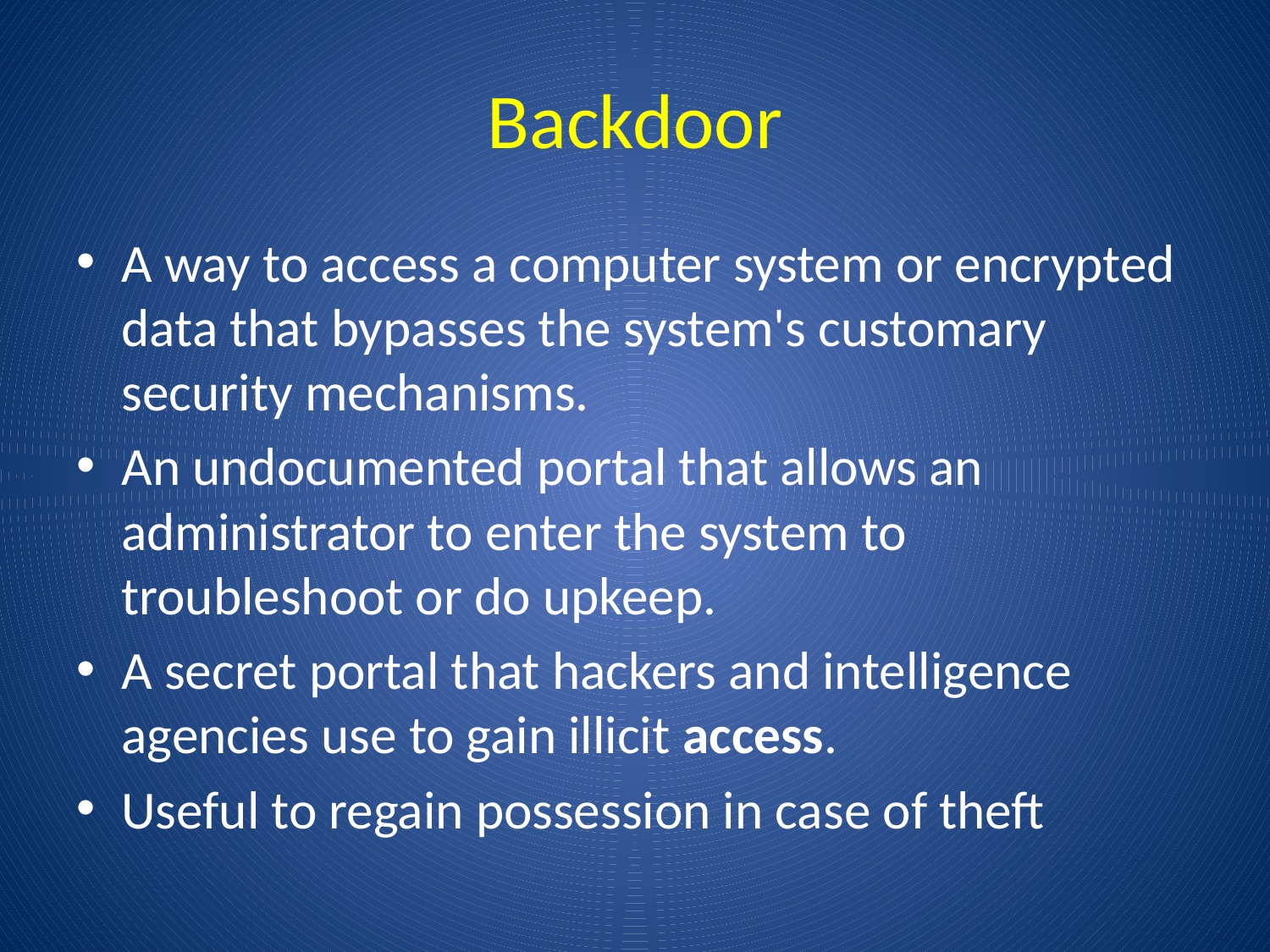

# Backdoor
A way to access a computer system or encrypted data that bypasses the system's customary security mechanisms.
An undocumented portal that allows an administrator to enter the system to troubleshoot or do upkeep.
A secret portal that hackers and intelligence agencies use to gain illicit access.
Useful to regain possession in case of theft